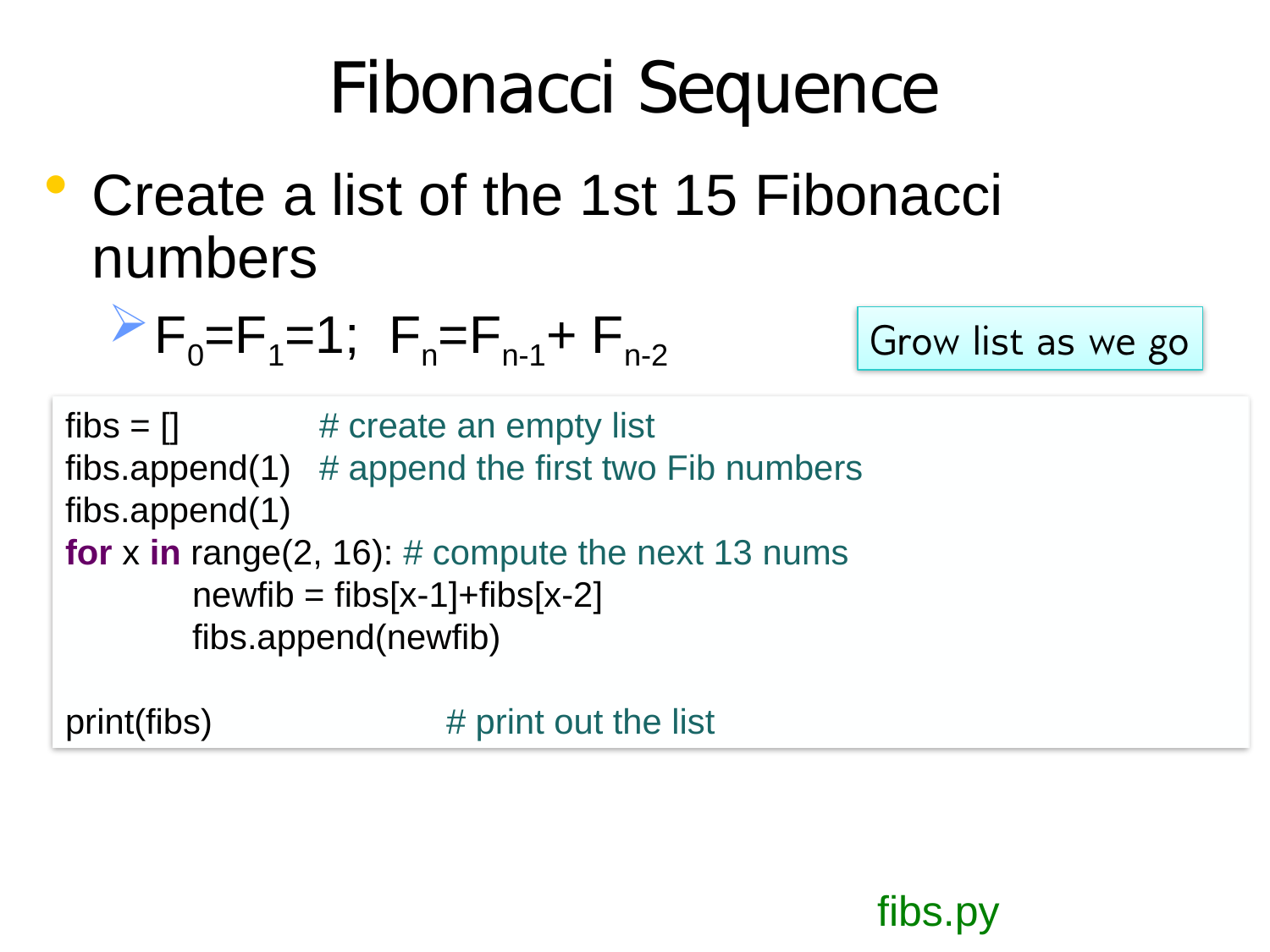

# Fibonacci Sequence
Create a list of the 1st 15 Fibonacci numbers
F0=F1=1;  Fn=Fn-1+ Fn-2
Grow list as we go
fibs = []		# create an empty list
fibs.append(1) 	# append the first two Fib numbers
fibs.append(1)
for x in range(2, 16): # compute the next 13 nums
	newfib = fibs[x-1]+fibs[x-2]
	fibs.append(newfib)

print(fibs)		# print out the list
fibs.py